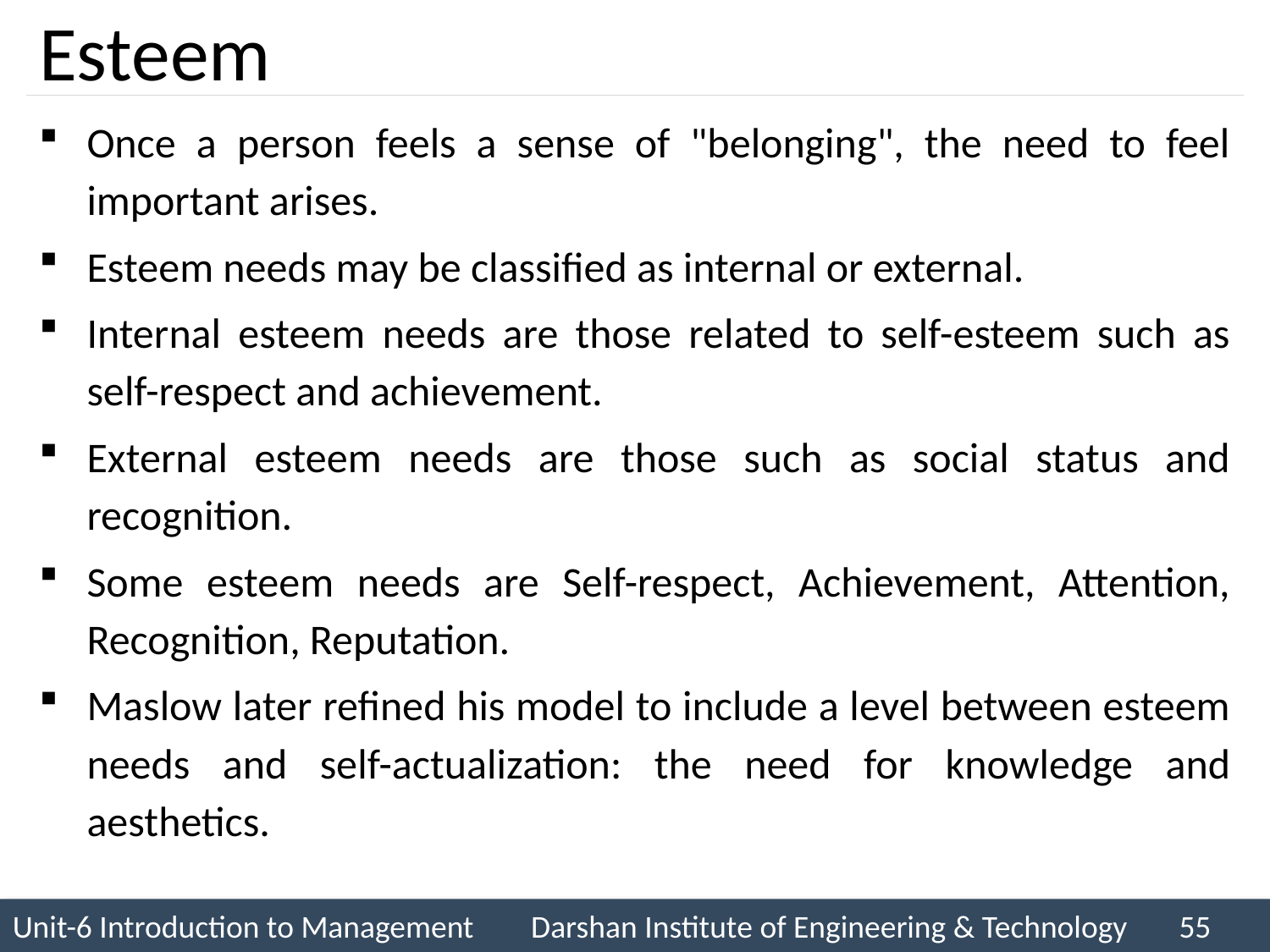

# Esteem
Once a person feels a sense of "belonging", the need to feel important arises.
Esteem needs may be classified as internal or external.
Internal esteem needs are those related to self-esteem such as self-respect and achievement.
External esteem needs are those such as social status and recognition.
Some esteem needs are Self-respect, Achievement, Attention, Recognition, Reputation.
Maslow later refined his model to include a level between esteem needs and self-actualization: the need for knowledge and aesthetics.